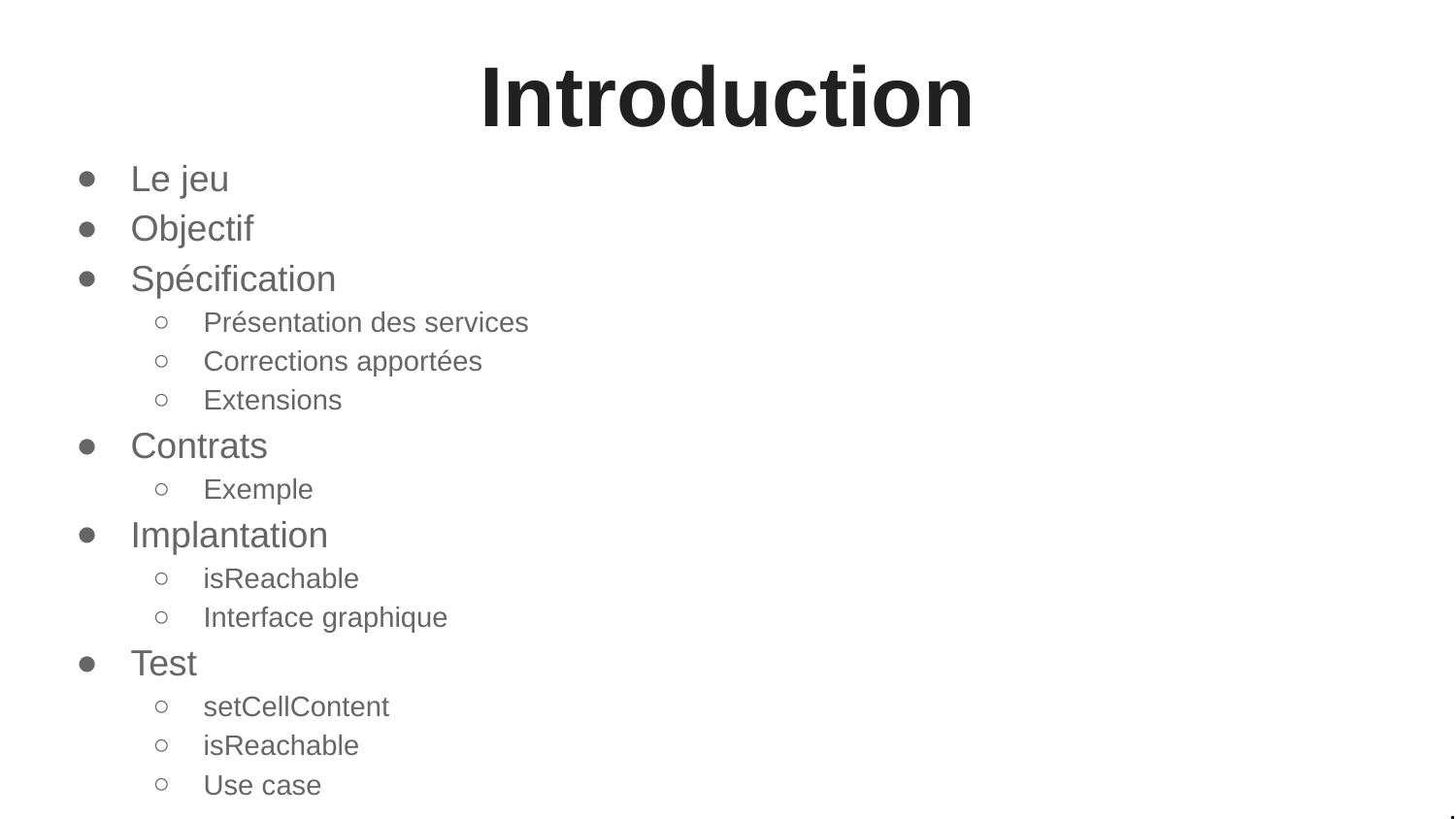

# Introduction
Le jeu
Objectif
Spécification
Présentation des services
Corrections apportées
Extensions
Contrats
Exemple
Implantation
isReachable
Interface graphique
Test
setCellContent
isReachable
Use case
.